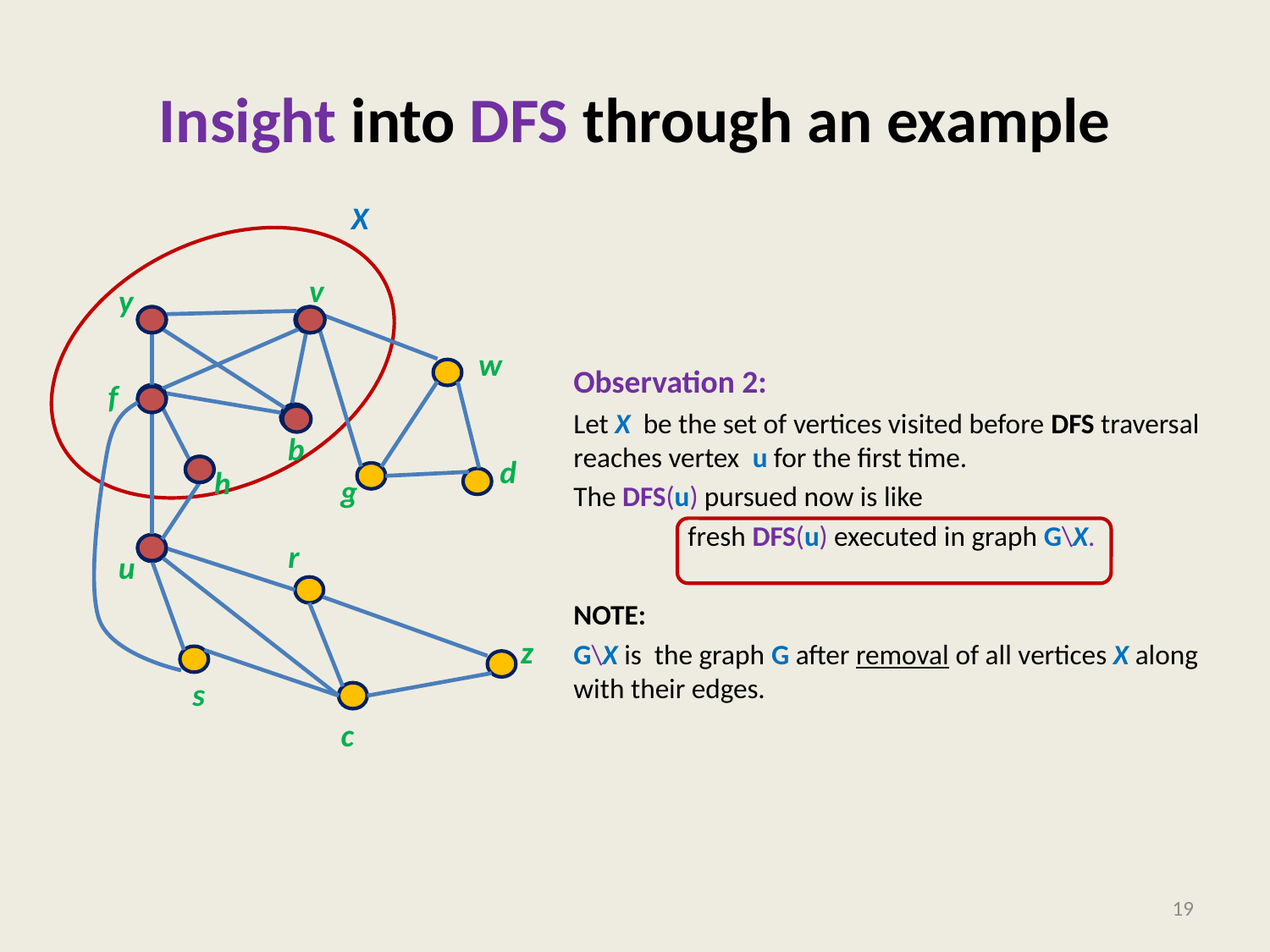

# Insight into DFS through an example
X

Observation 2:
Let X  be the set of vertices visited before DFS traversal reaches vertex  u for the first time.
The DFS(u) pursued now is like
                  fresh DFS(u) executed in graph G\X.

NOTE:
G\X is  the graph G after removal of all vertices X along with their edges.

v

b

h
y
f

w

d

g

r

u

z

s

c
19